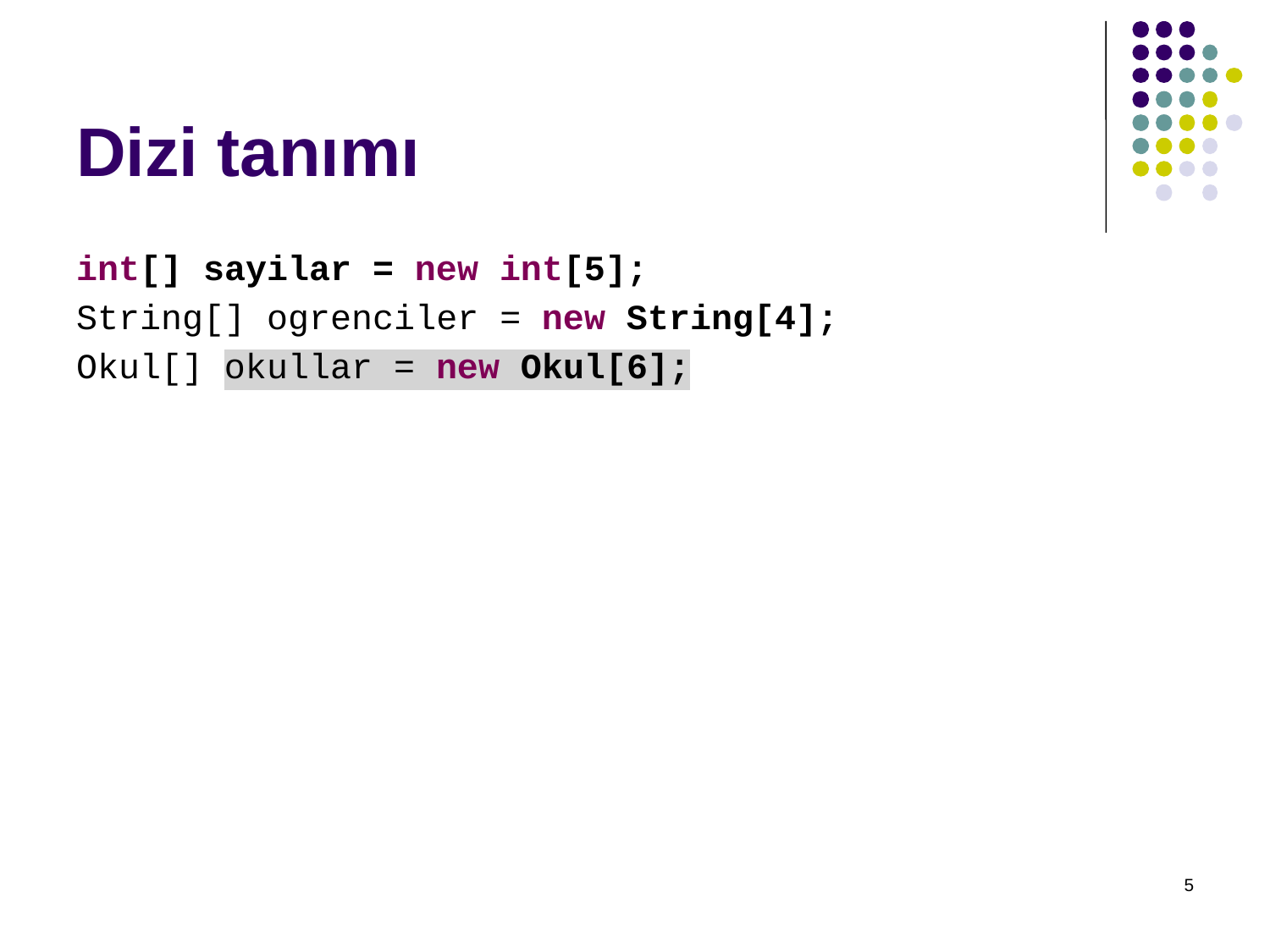

# Dizi tanımı
int[] sayilar = new int[5];
String[] ogrenciler = new String[4];
Okul[] okullar = new Okul[6];
5